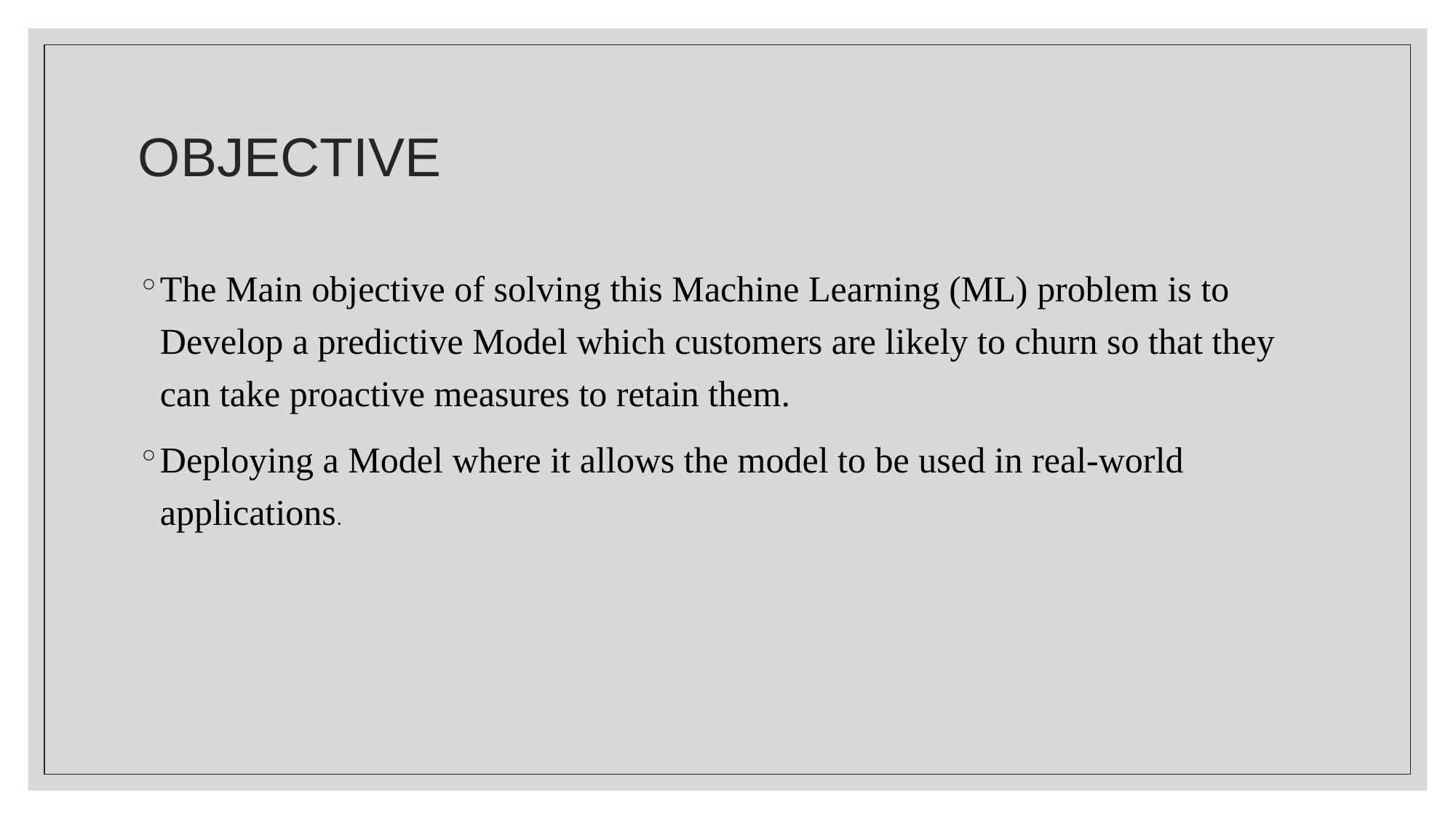

# OBJECTIVE
The Main objective of solving this Machine Learning (ML) problem is to Develop a predictive Model which customers are likely to churn so that they can take proactive measures to retain them.
Deploying a Model where it allows the model to be used in real-world applications.